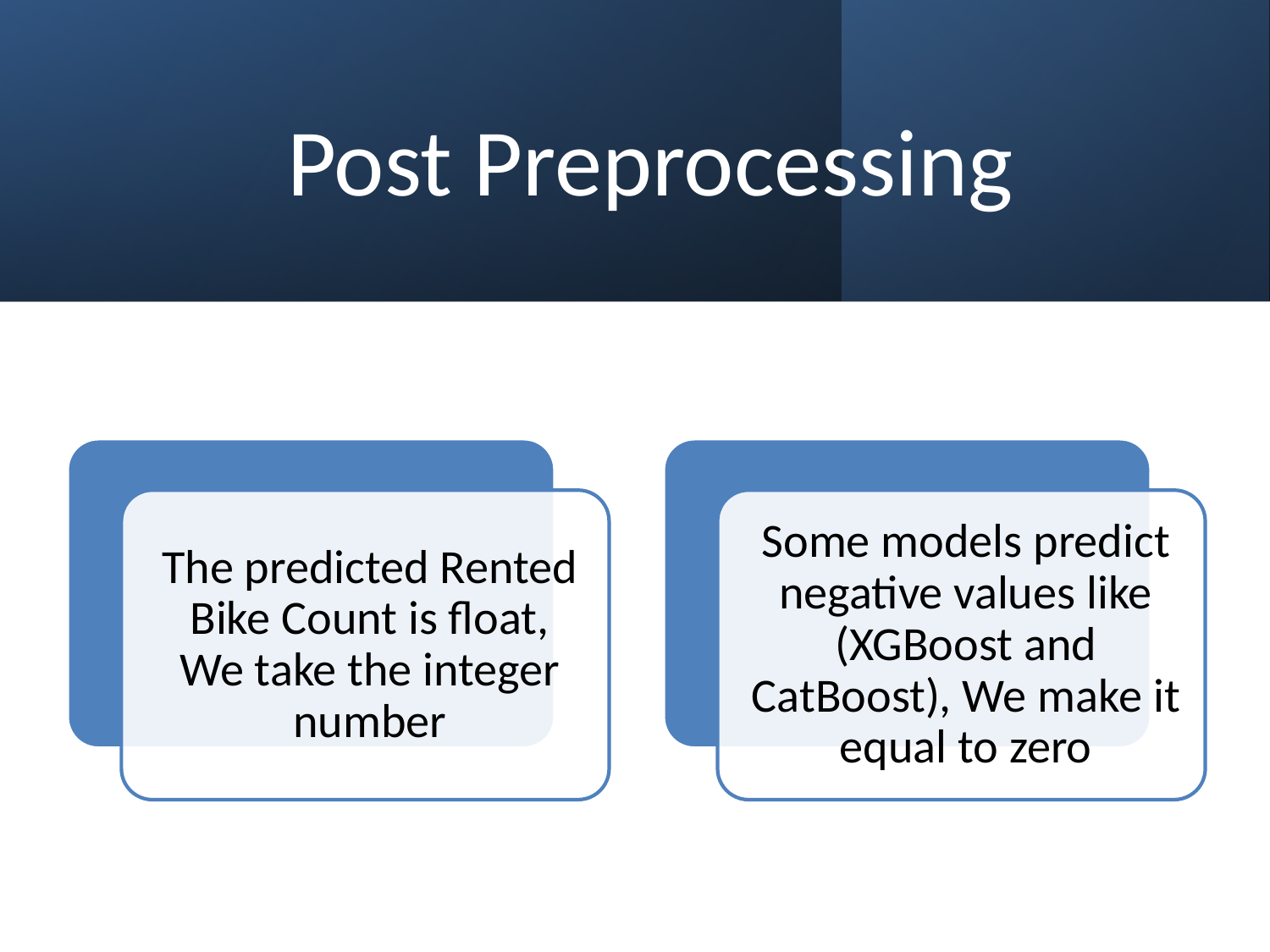

# Post Preprocessing
The predicted Rented Bike Count is float, We take the integer number
Some models predict negative values like (XGBoost and CatBoost), We make it equal to zero